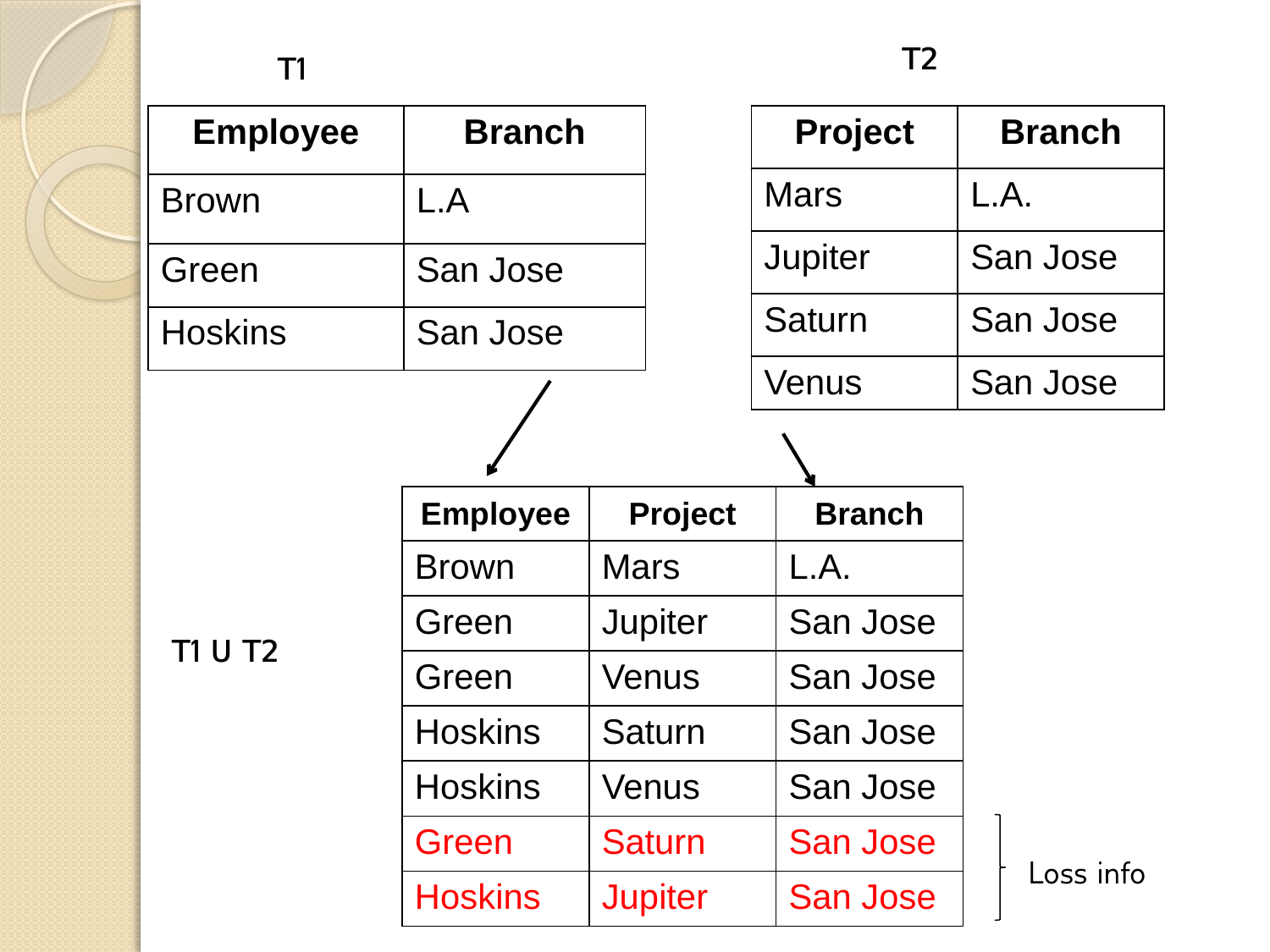

T2
T1
| Employee | Branch |
| --- | --- |
| Brown | L.A |
| Green | San Jose |
| Hoskins | San Jose |
| Project | Branch |
| --- | --- |
| Mars | L.A. |
| Jupiter | San Jose |
| Saturn | San Jose |
| Venus | San Jose |
| Employee | Project | Branch |
| --- | --- | --- |
| Brown | Mars | L.A. |
| Green | Jupiter | San Jose |
| Green | Venus | San Jose |
| Hoskins | Saturn | San Jose |
| Hoskins | Venus | San Jose |
| Green | Saturn | San Jose |
| Hoskins | Jupiter | San Jose |
T1 U T2

Loss info